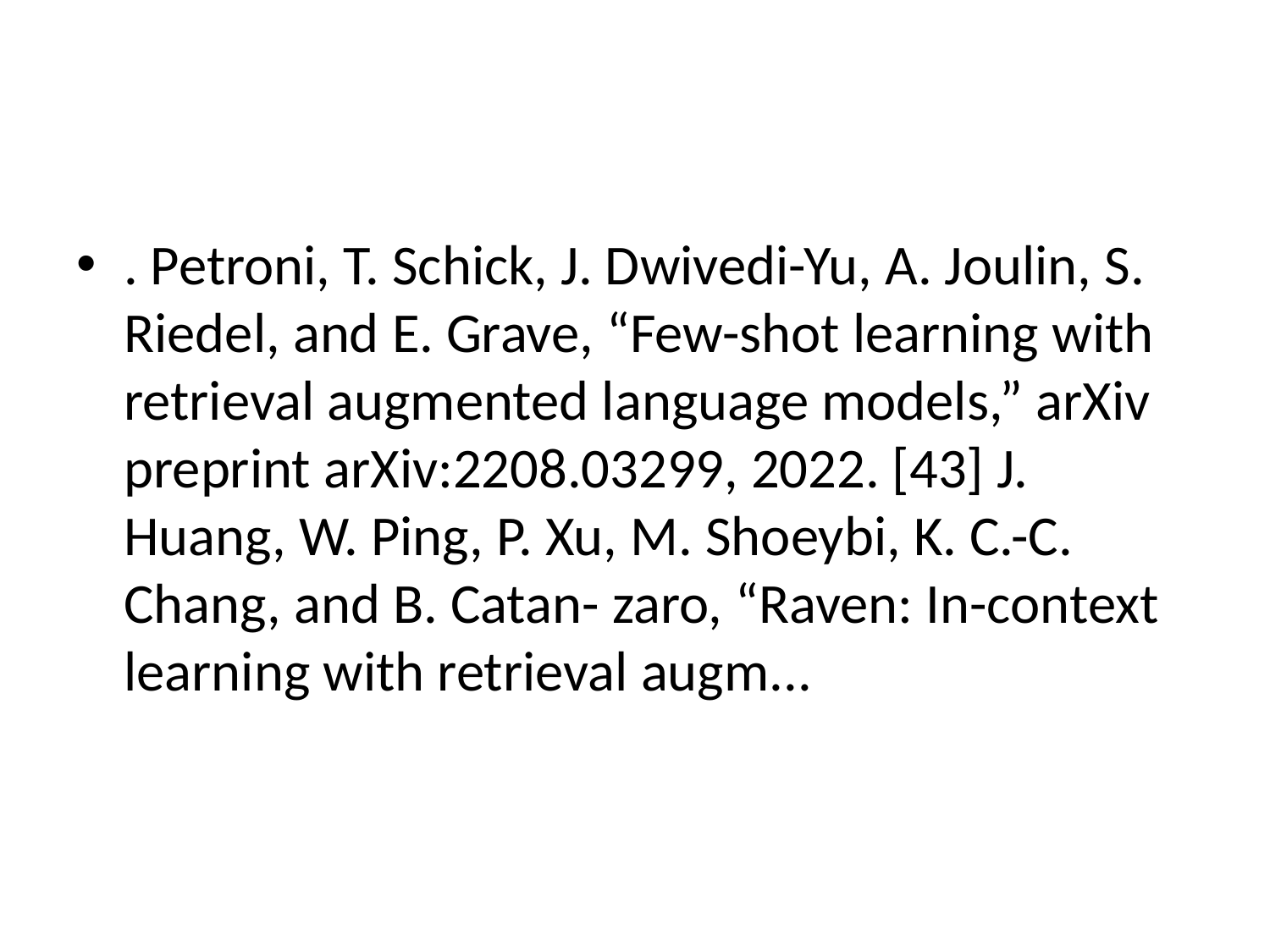

#
. Petroni, T. Schick, J. Dwivedi-Yu, A. Joulin, S. Riedel, and E. Grave, “Few-shot learning with retrieval augmented language models,” arXiv preprint arXiv:2208.03299, 2022. [43] J. Huang, W. Ping, P. Xu, M. Shoeybi, K. C.-C. Chang, and B. Catan- zaro, “Raven: In-context learning with retrieval augm...